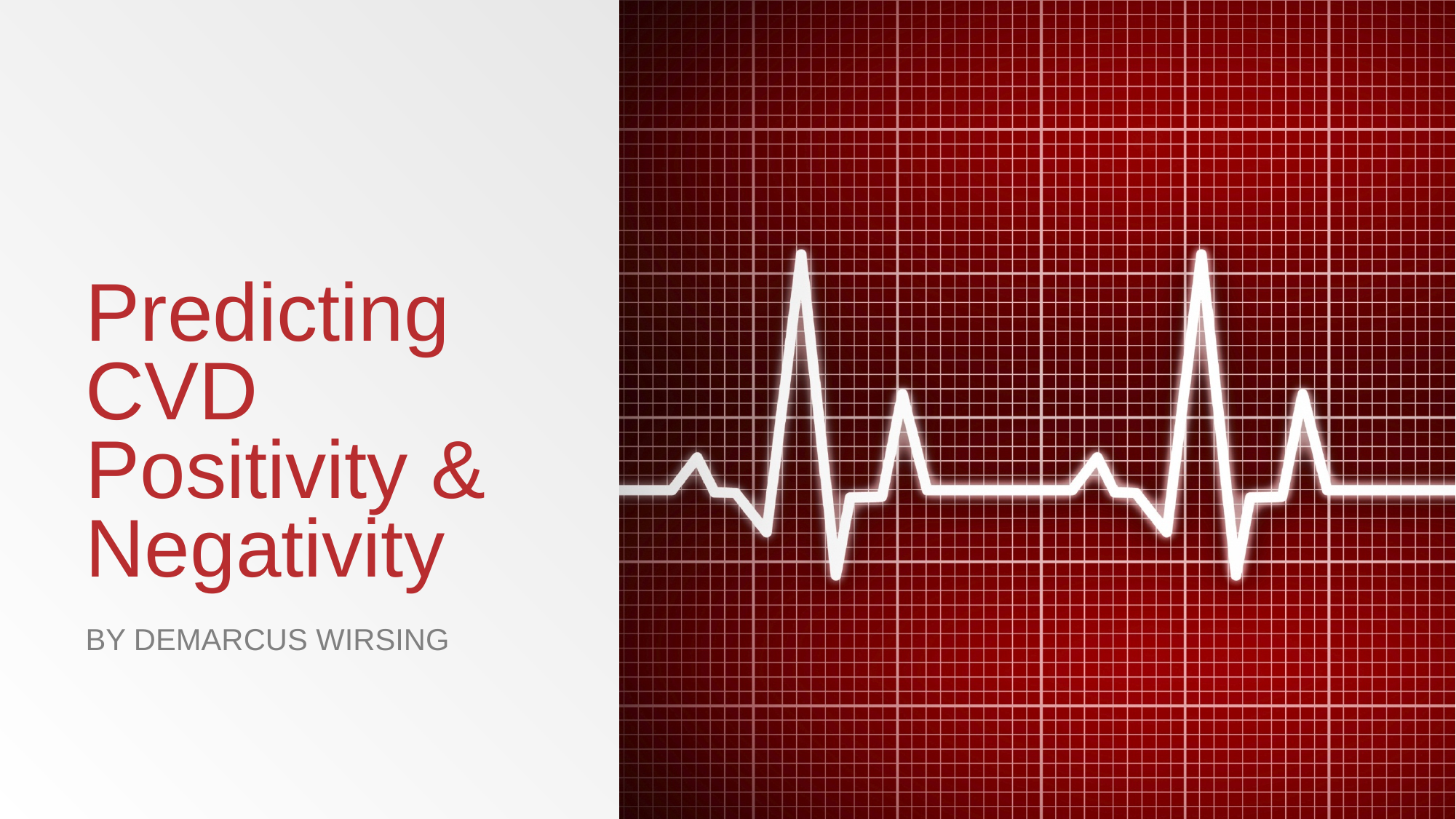

# Predicting CVD Positivity & Negativity
By Demarcus Wirsing